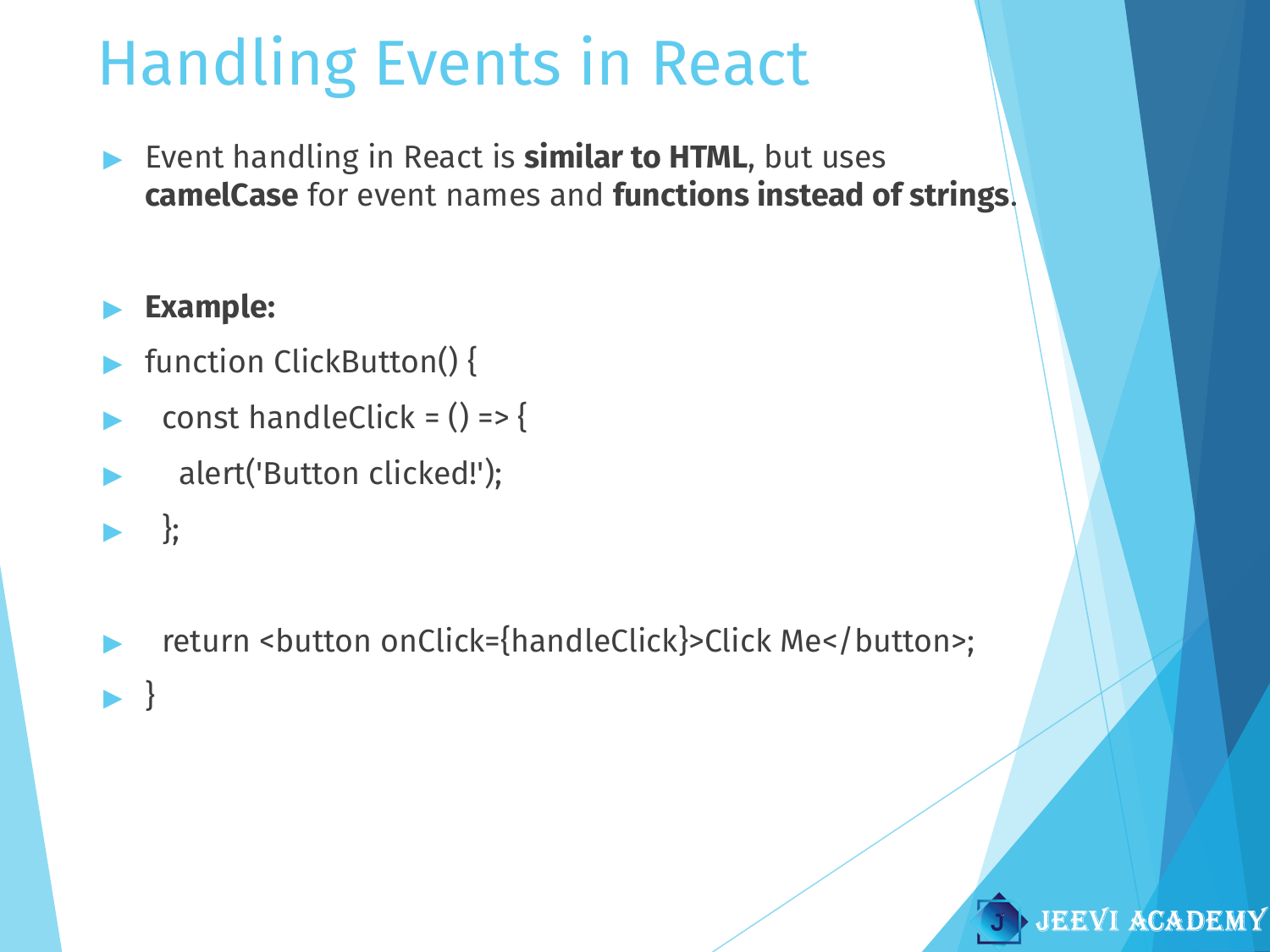

# Handling Events in React
Event handling in React is similar to HTML, but uses camelCase for event names and functions instead of strings.

Example:
function ClickButton() {
  const handleClick = () => {
    alert('Button clicked!');
  };

  return <button onClick={handleClick}>Click Me</button>;
}